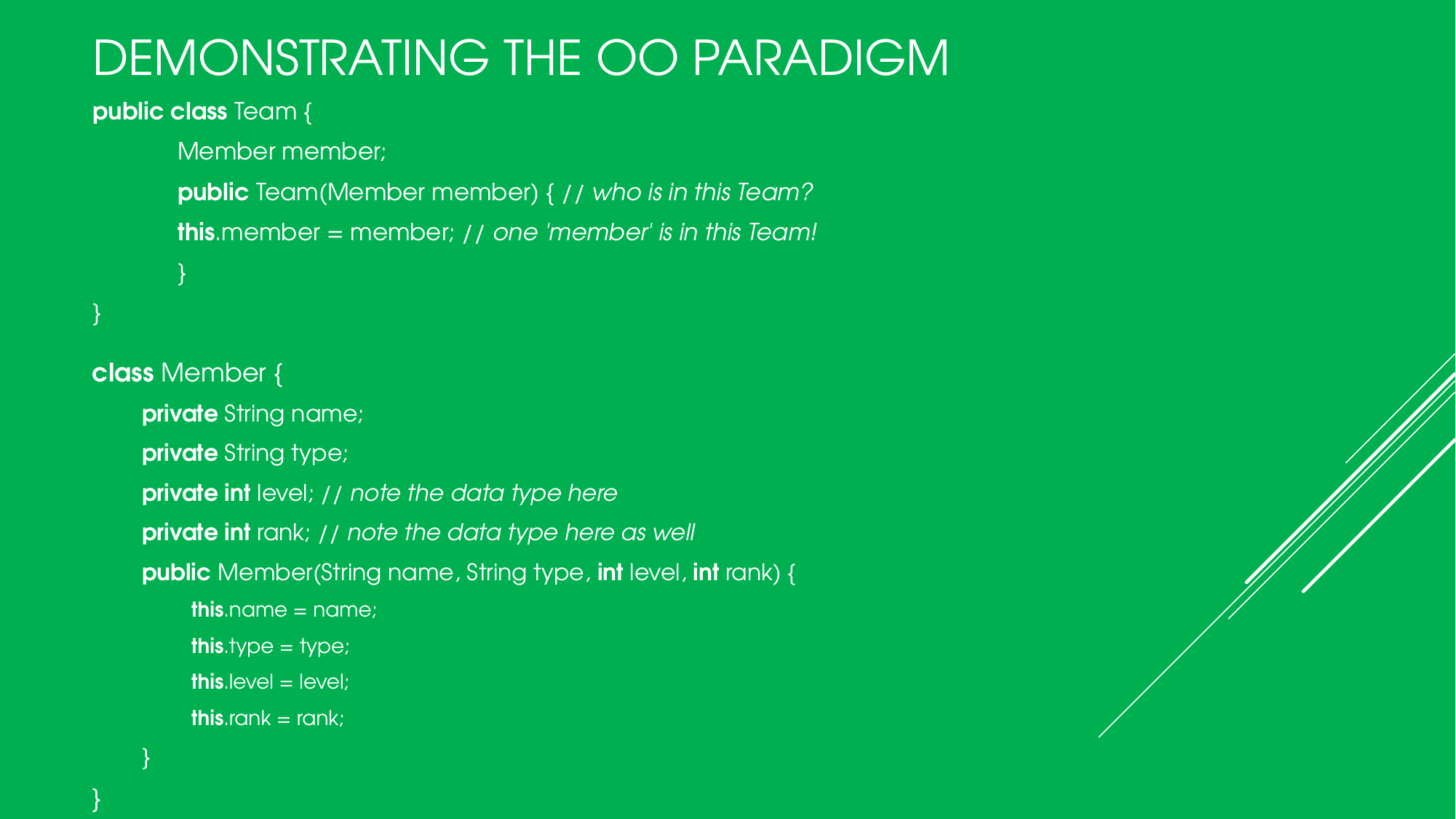

# demonstrating the OO paradigm
public class Team {
	Member member;
	public Team(Member member) { // who is in this Team?
		this.member = member; // one 'member' is in this Team!
	}
}
class Member {
private String name;
private String type;
private int level; // note the data type here
private int rank; // note the data type here as well
public Member(String name, String type, int level, int rank) {
this.name = name;
this.type = type;
this.level = level;
this.rank = rank;
}
}